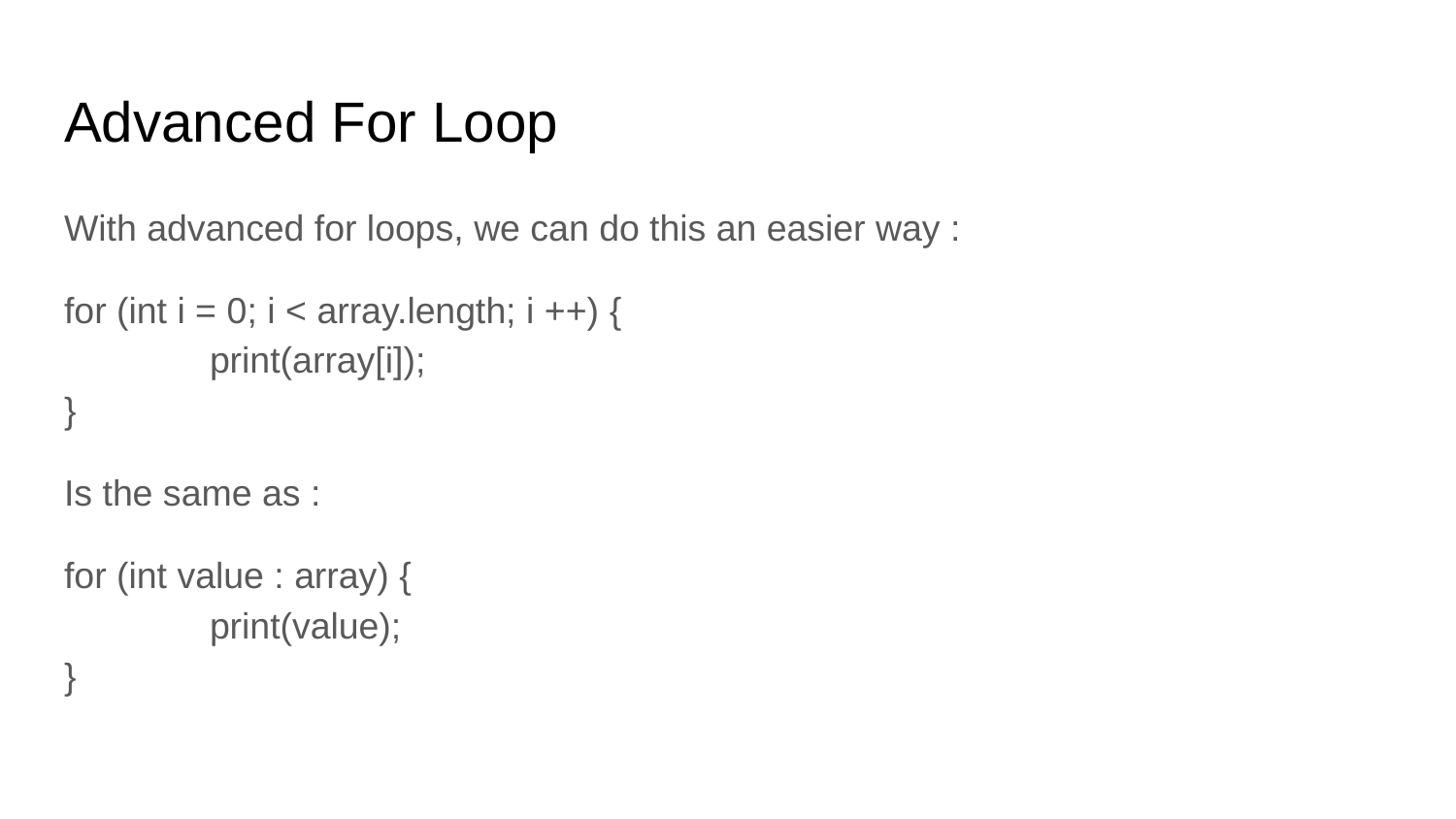

# Advanced For Loop
With advanced for loops, we can do this an easier way :
for (int i = 0; i < array.length; i ++) {
	print(array[i]);
}
Is the same as :
for (int value : array) {
	print(value);
}